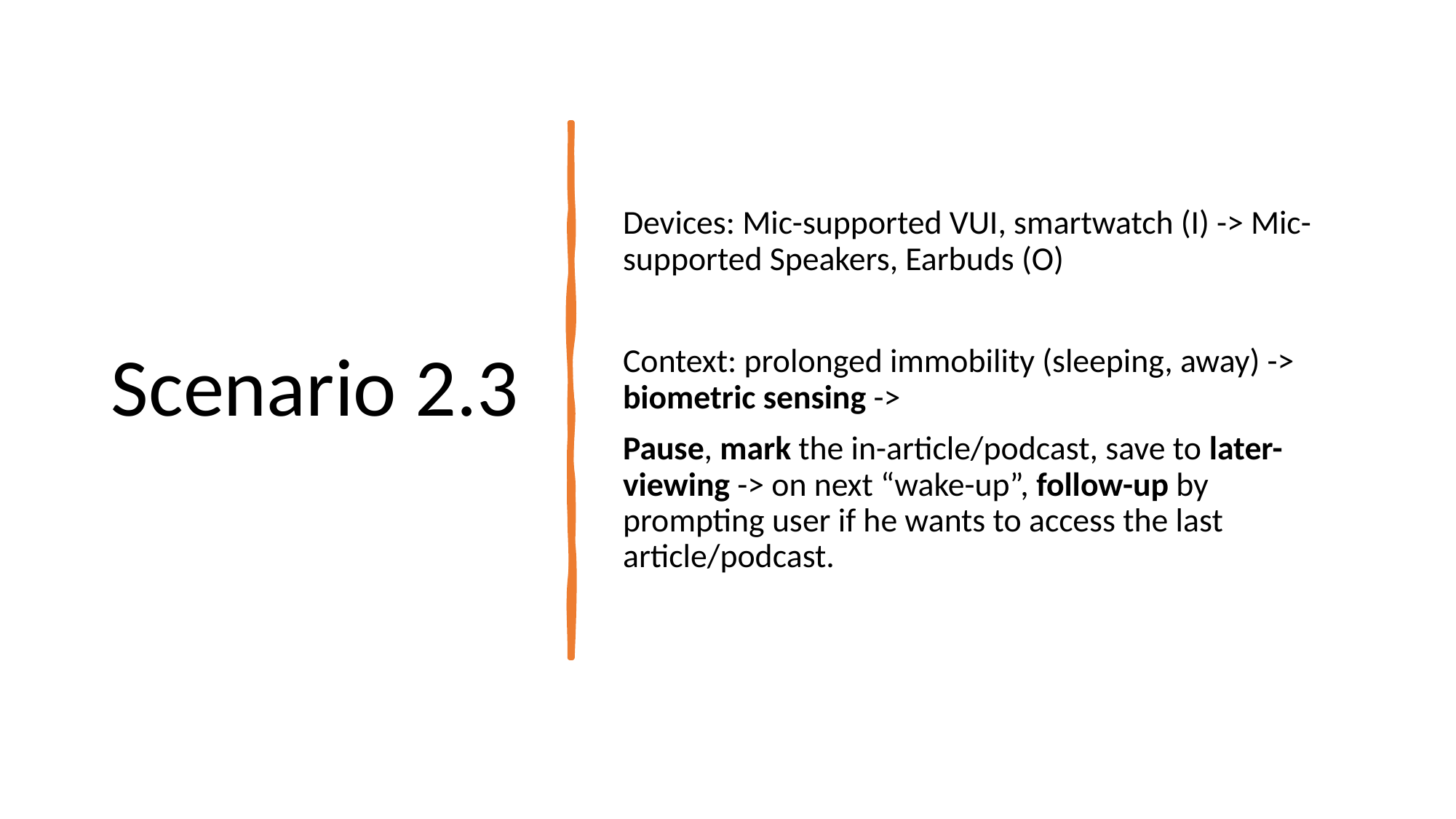

# Scenario 2.3
Devices: Mic-supported VUI, smartwatch (I) -> Mic-supported Speakers, Earbuds (O)

Context: prolonged immobility (sleeping, away) -> biometric sensing ->
Pause, mark the in-article/podcast, save to later-viewing -> on next “wake-up”, follow-up by prompting user if he wants to access the last article/podcast.